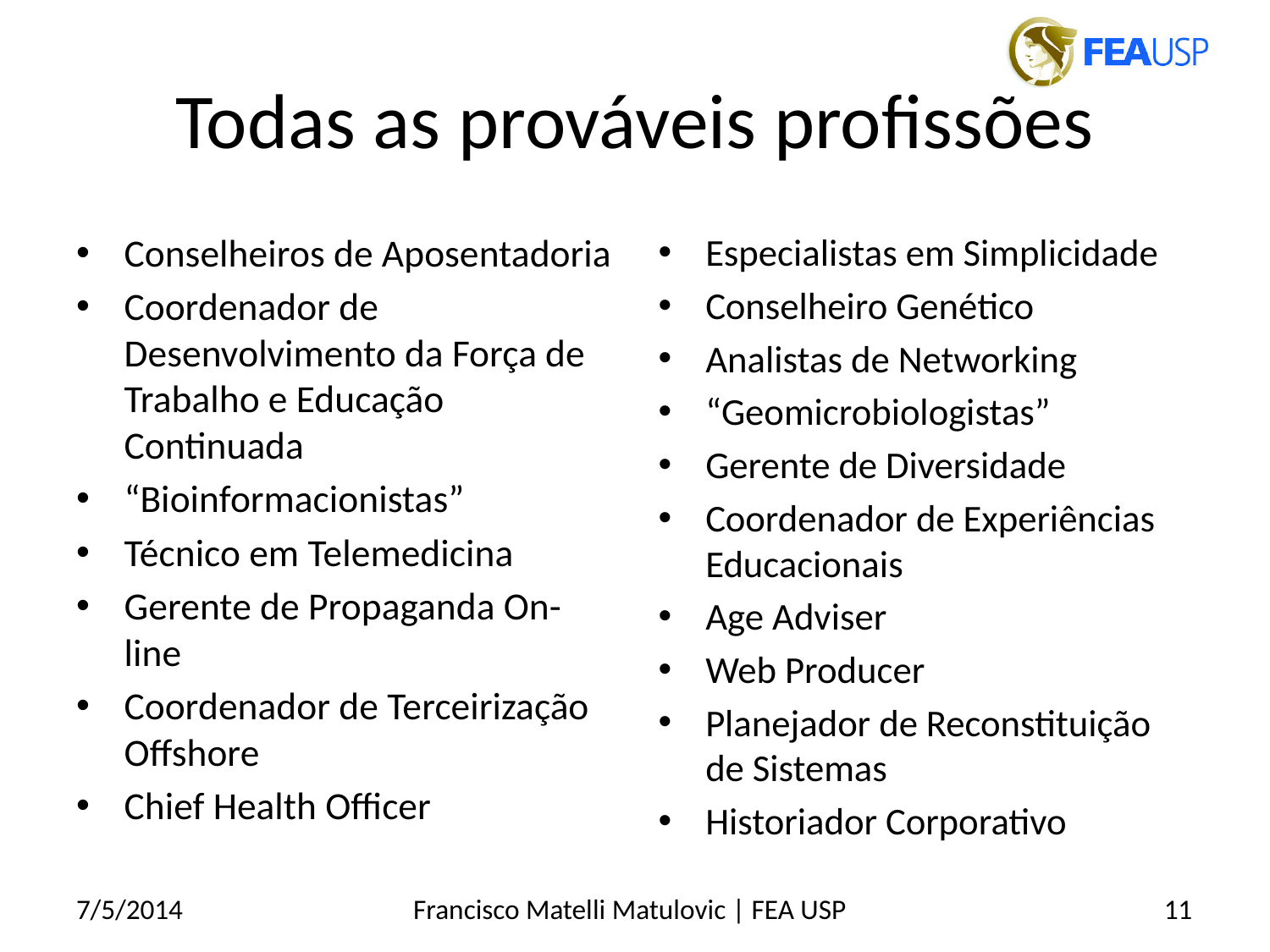

# Todas as prováveis profissões
Conselheiros de Aposentadoria
Coordenador de Desenvolvimento da Força de Trabalho e Educação Continuada
“Bioinformacionistas”
Técnico em Telemedicina
Gerente de Propaganda On-line
Coordenador de Terceirização Offshore
Chief Health Officer

Especialistas em Simplicidade
Conselheiro Genético
Analistas de Networking
“Geomicrobiologistas”
Gerente de Diversidade
Coordenador de Experiências Educacionais
Age Adviser
Web Producer
Planejador de Reconstituição de Sistemas
Historiador Corporativo

7/5/2014
Francisco Matelli Matulovic | FEA USP
11